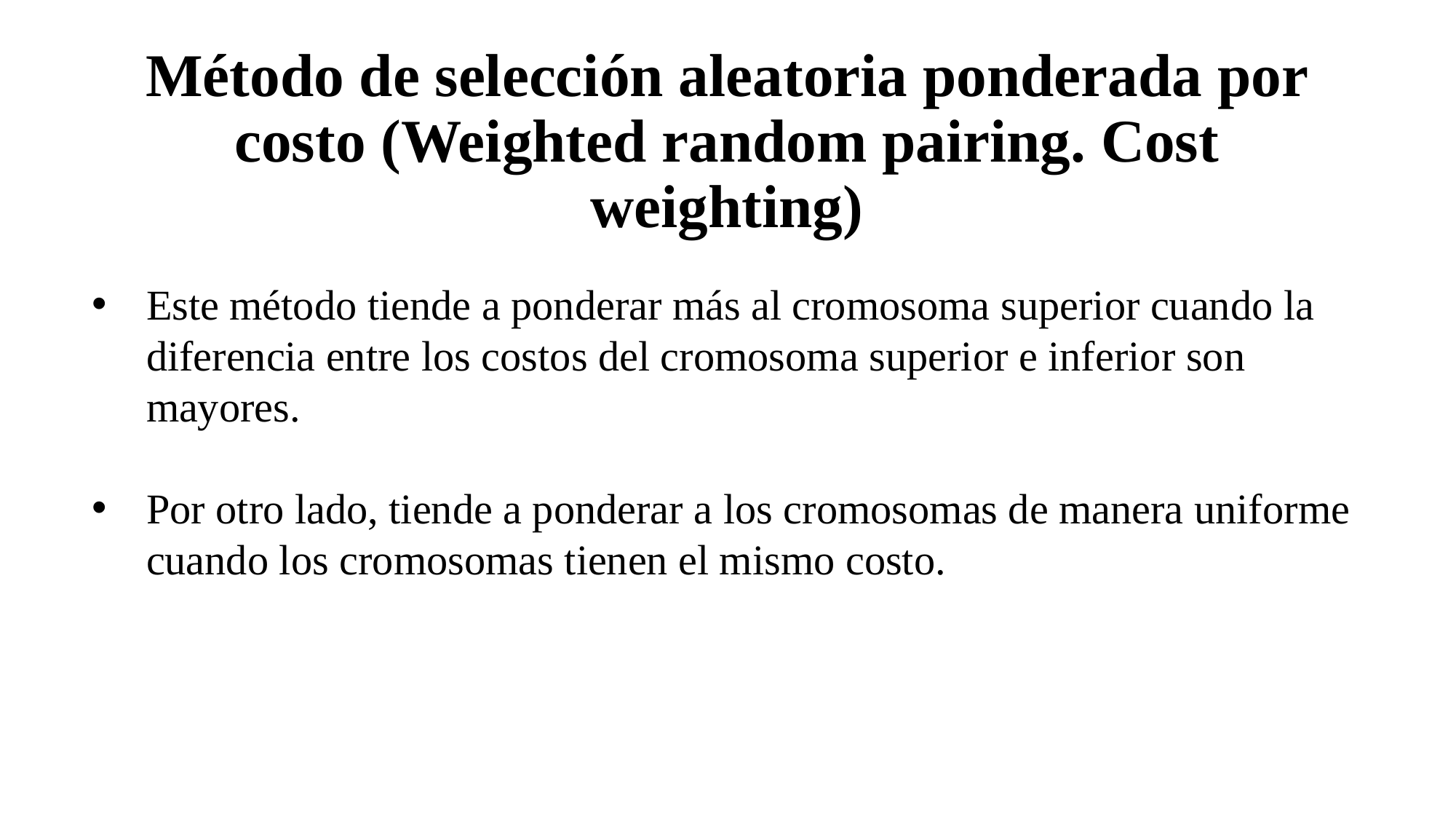

Método de selección aleatoria ponderada por costo (Weighted random pairing. Cost weighting)
Este método tiende a ponderar más al cromosoma superior cuando la diferencia entre los costos del cromosoma superior e inferior son mayores.

Por otro lado, tiende a ponderar a los cromosomas de manera uniforme cuando los cromosomas tienen el mismo costo.